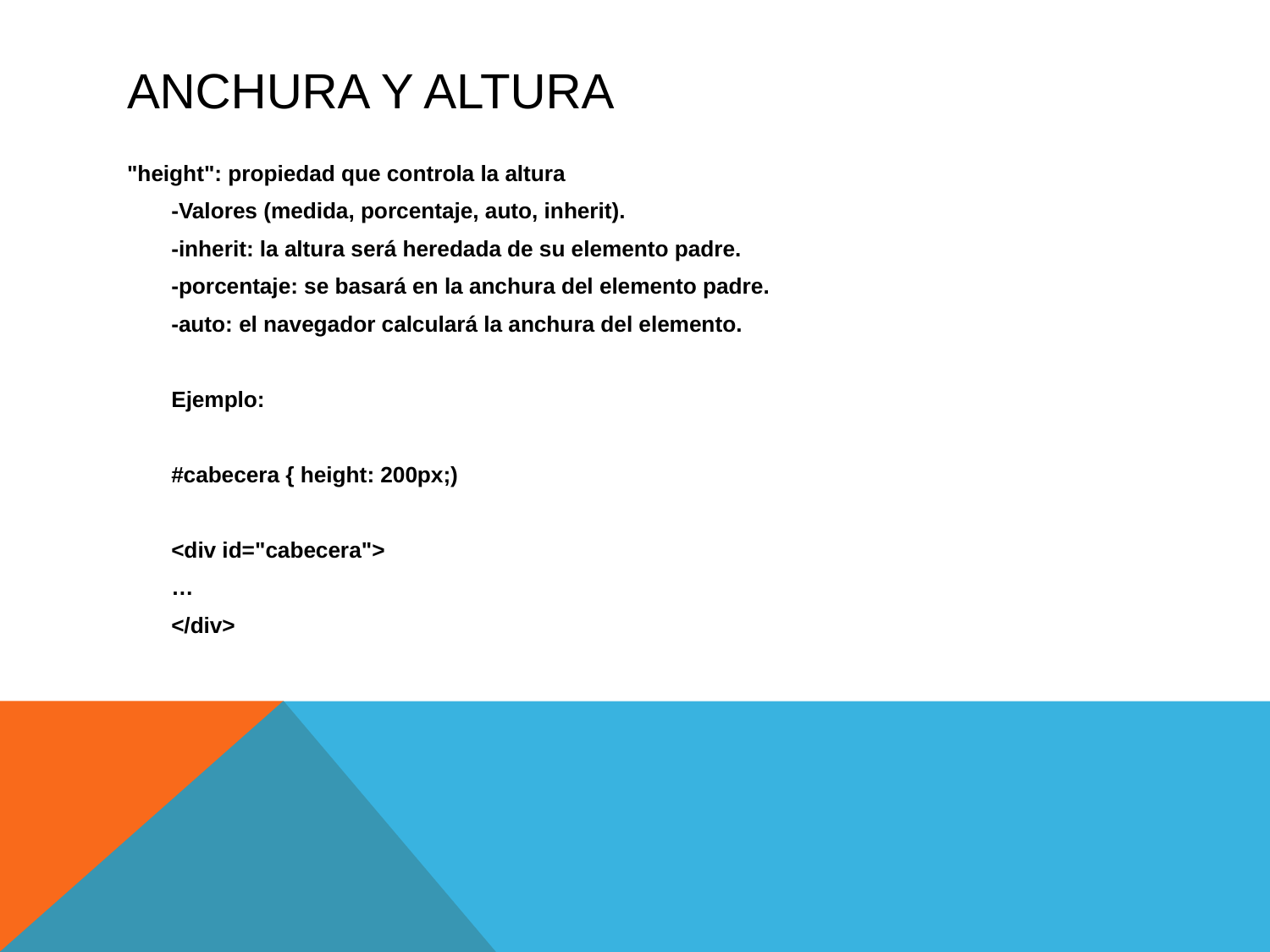

# Anchura y altura
"height": propiedad que controla la altura
	-Valores (medida, porcentaje, auto, inherit).
		-inherit: la altura será heredada de su elemento padre.
		-porcentaje: se basará en la anchura del elemento padre.
		-auto: el navegador calculará la anchura del elemento.

	Ejemplo:

	#cabecera { height: 200px;)

	<div id="cabecera">
	…
	</div>